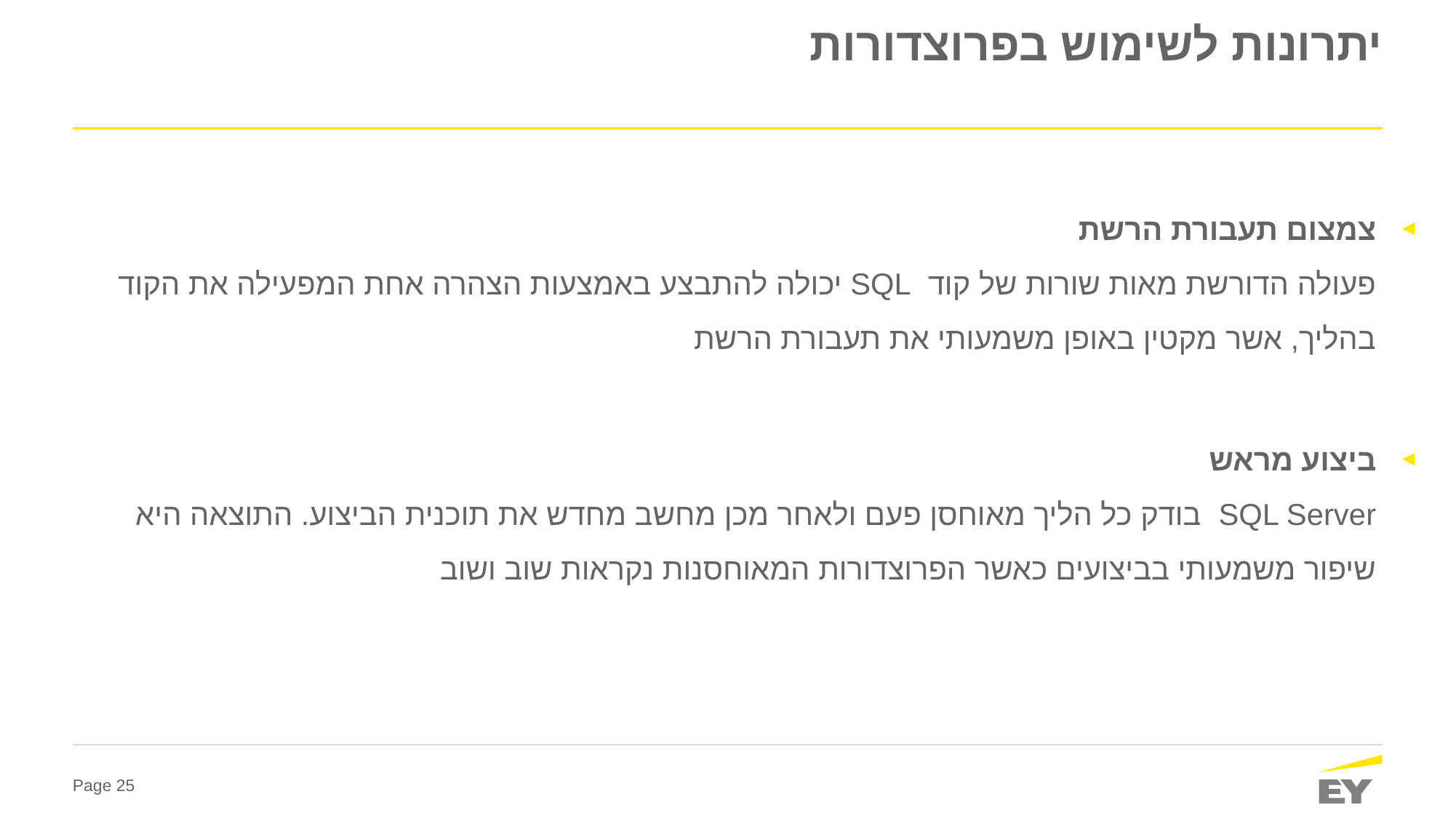

# יתרונות לשימוש בפרוצדורות

צמצום תעבורת הרשת
פעולה הדורשת מאות שורות של קוד  SQL יכולה להתבצע באמצעות הצהרה אחת המפעילה את הקוד בהליך, אשר מקטין באופן משמעותי את תעבורת הרשת

ביצוע מראש
SQL Server  בודק כל הליך מאוחסן פעם ולאחר מכן מחשב מחדש את תוכנית הביצוע. התוצאה היא שיפור משמעותי בביצועים כאשר הפרוצדורות המאוחסנות נקראות שוב ושוב